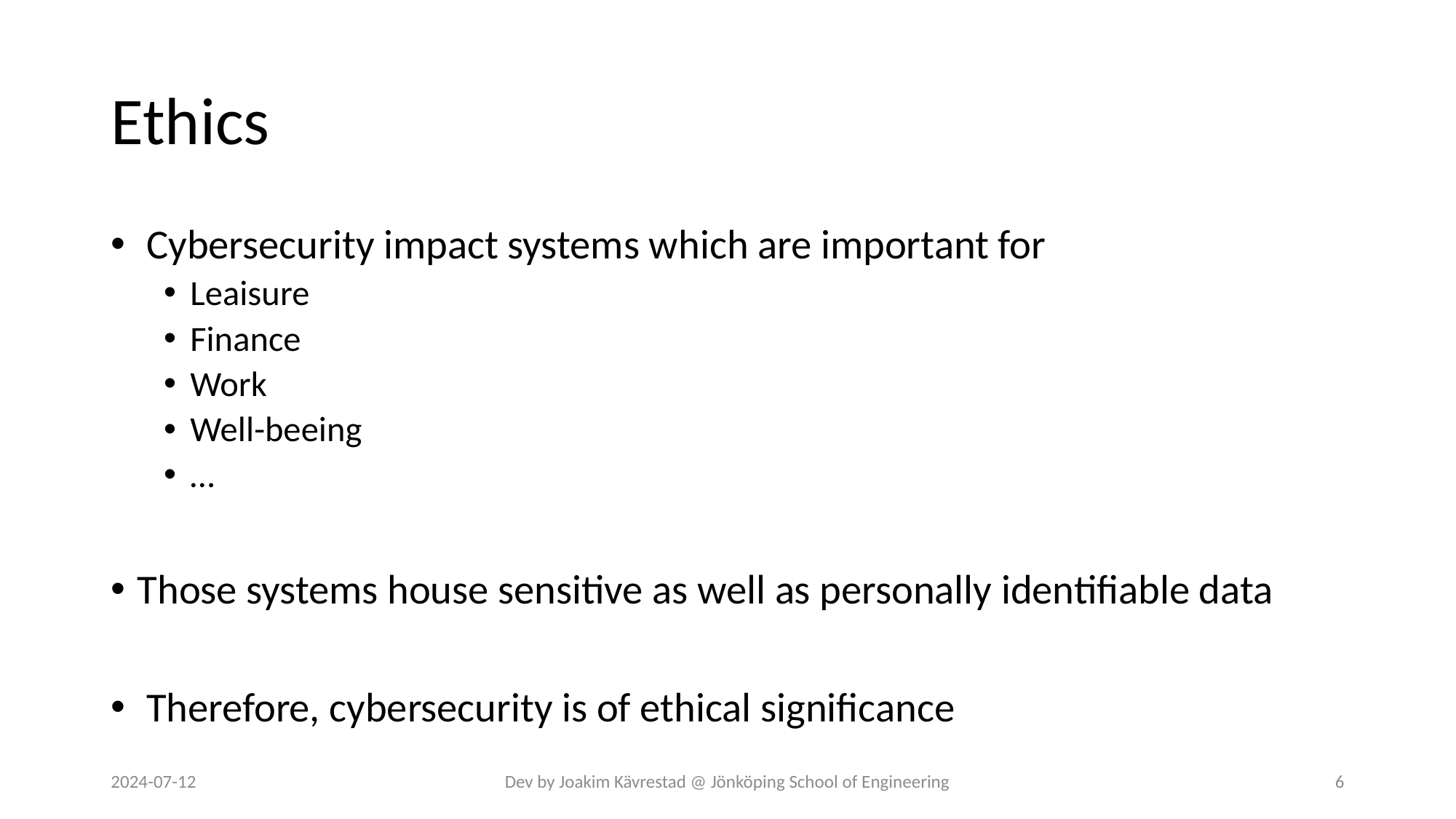

# Ethics
 Cybersecurity impact systems which are important for
Leaisure
Finance
Work
Well-beeing
…

Those systems house sensitive as well as personally identifiable data

 Therefore, cybersecurity is of ethical significance

2024-07-12
Dev by Joakim Kävrestad @ Jönköping School of Engineering
6